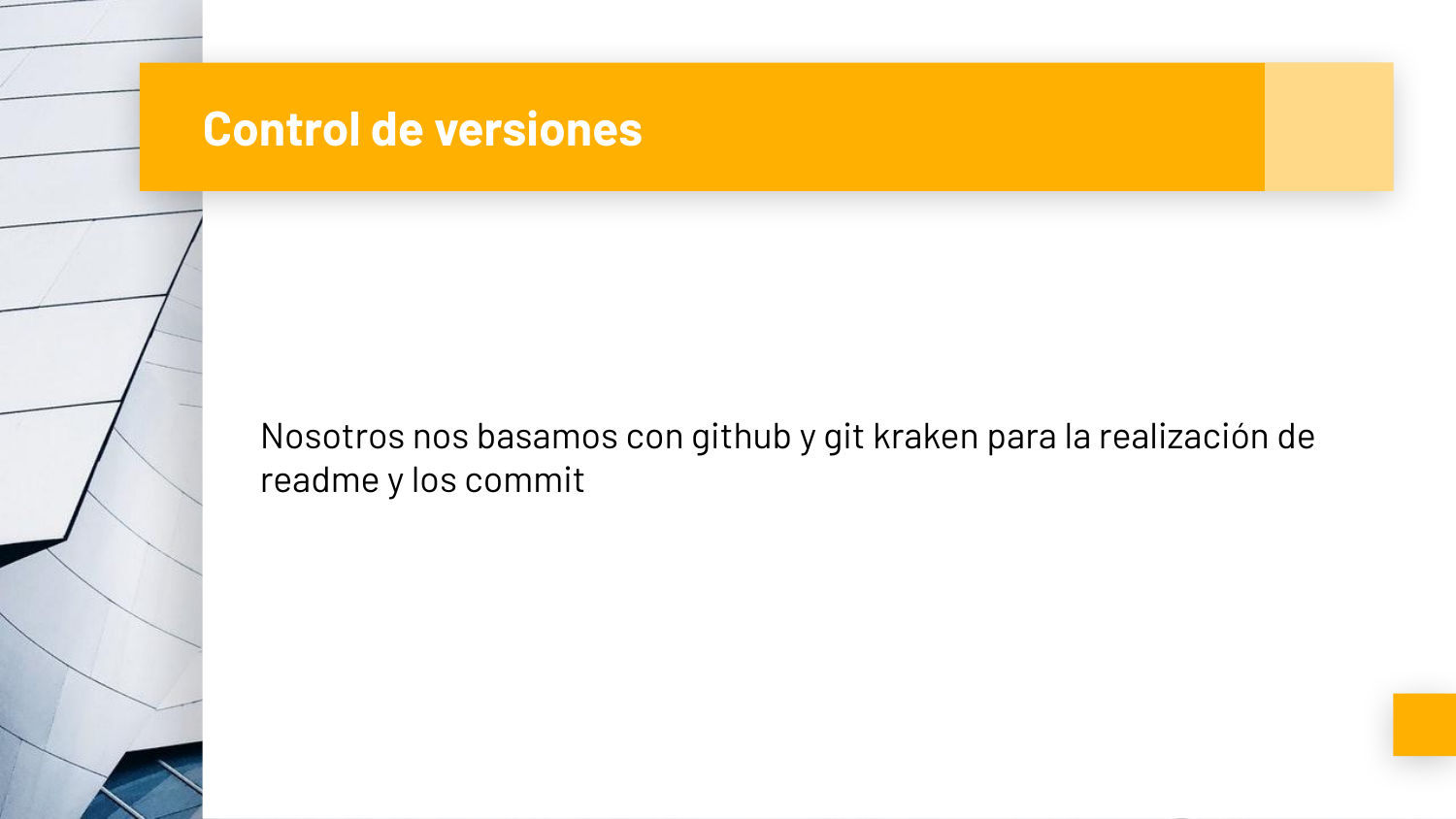

# Control de versiones
Nosotros nos basamos con github y git kraken para la realización de readme y los commit